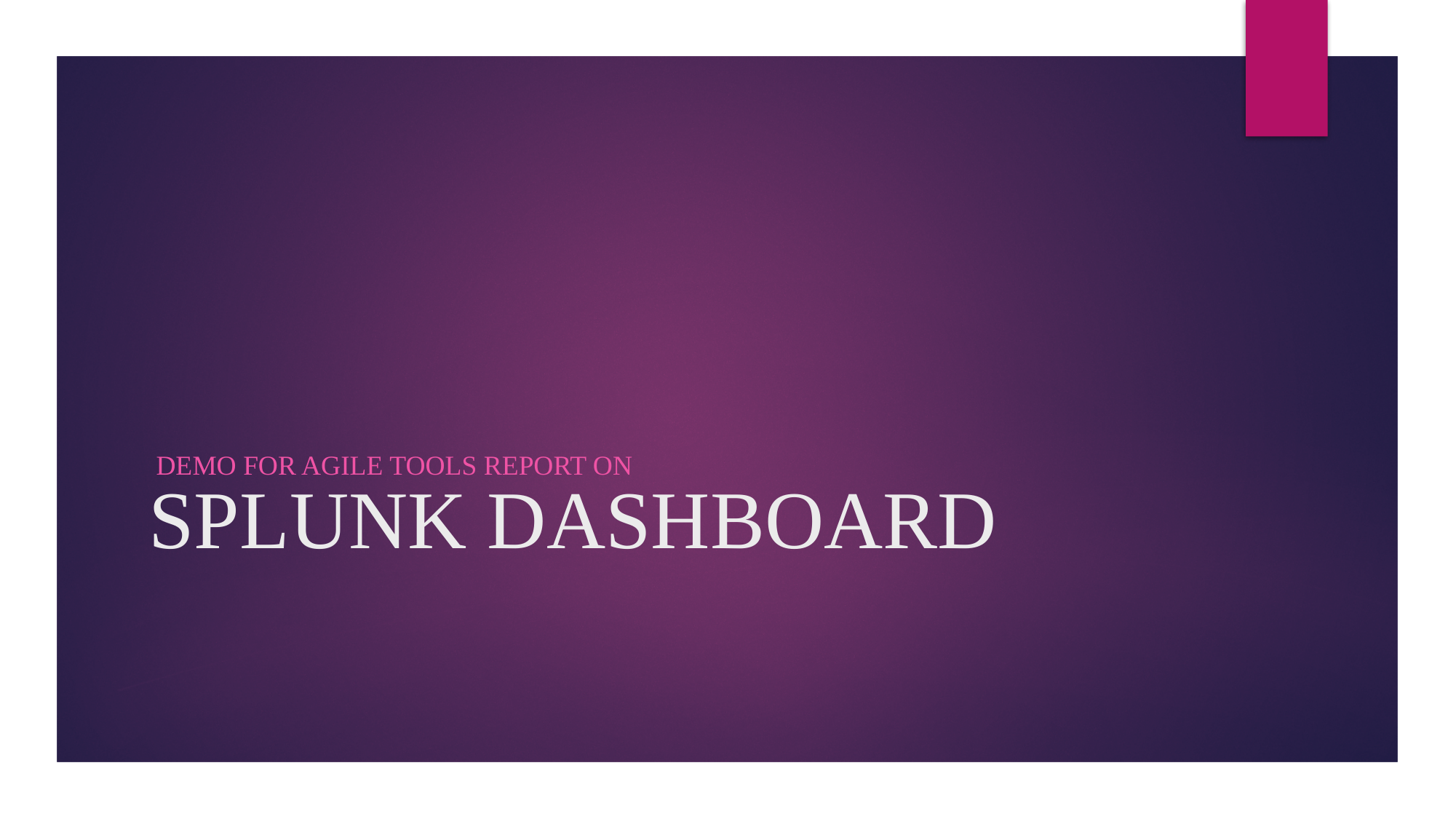

# SPLUNK DASHBOARD
Demo for agile tools report on